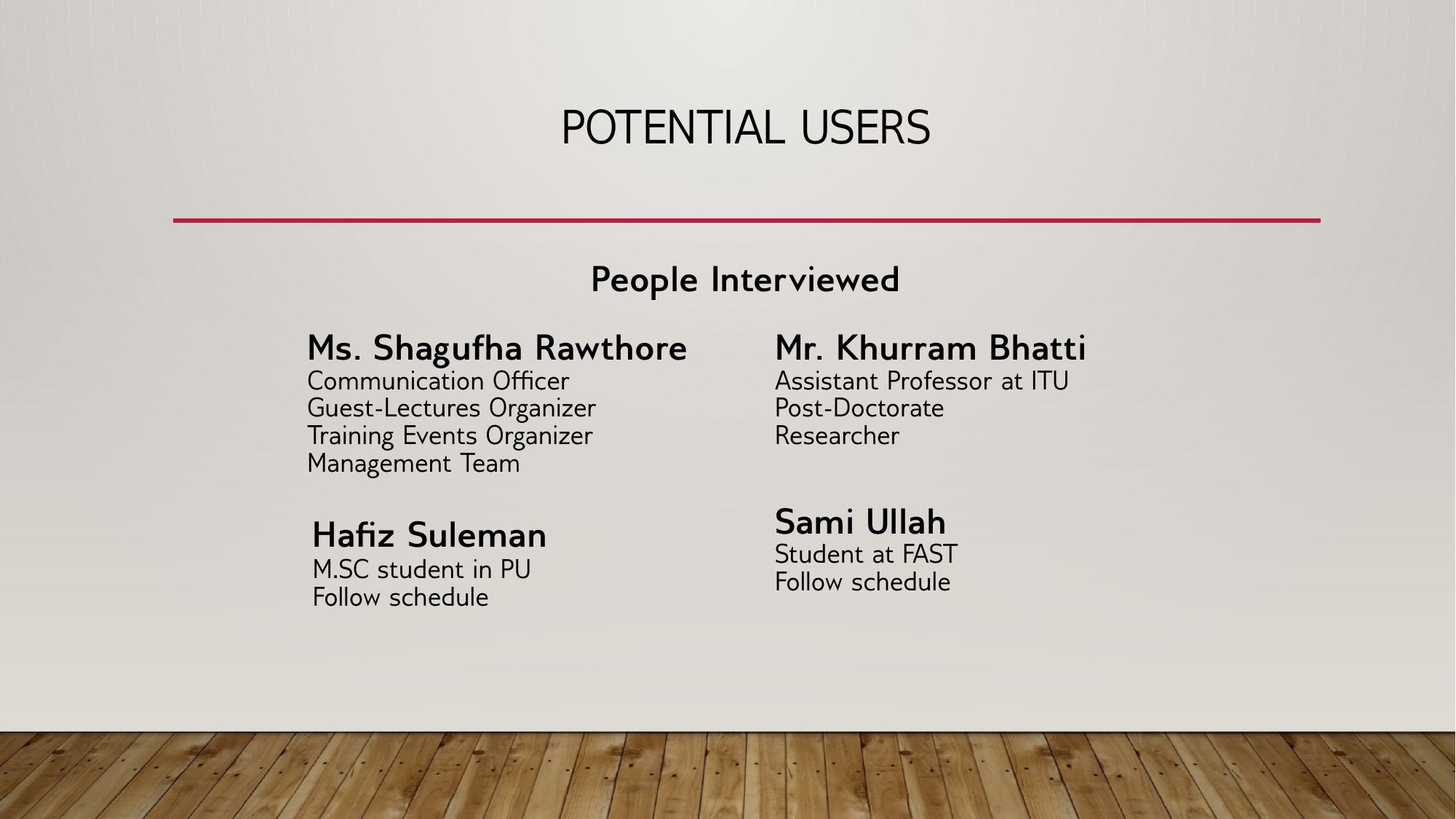

# Potential Users
People Interviewed

| Ms. Shagufha Rawthore Communication Officer Guest-Lectures Organizer Training Events Organizer Management Team Hafiz Suleman M.SC student in PU Follow schedule | Mr. Khurram Bhatti Assistant Professor at ITU Post-Doctorate Researcher Sami Ullah Student at FAST Follow schedule |
| --- | --- |